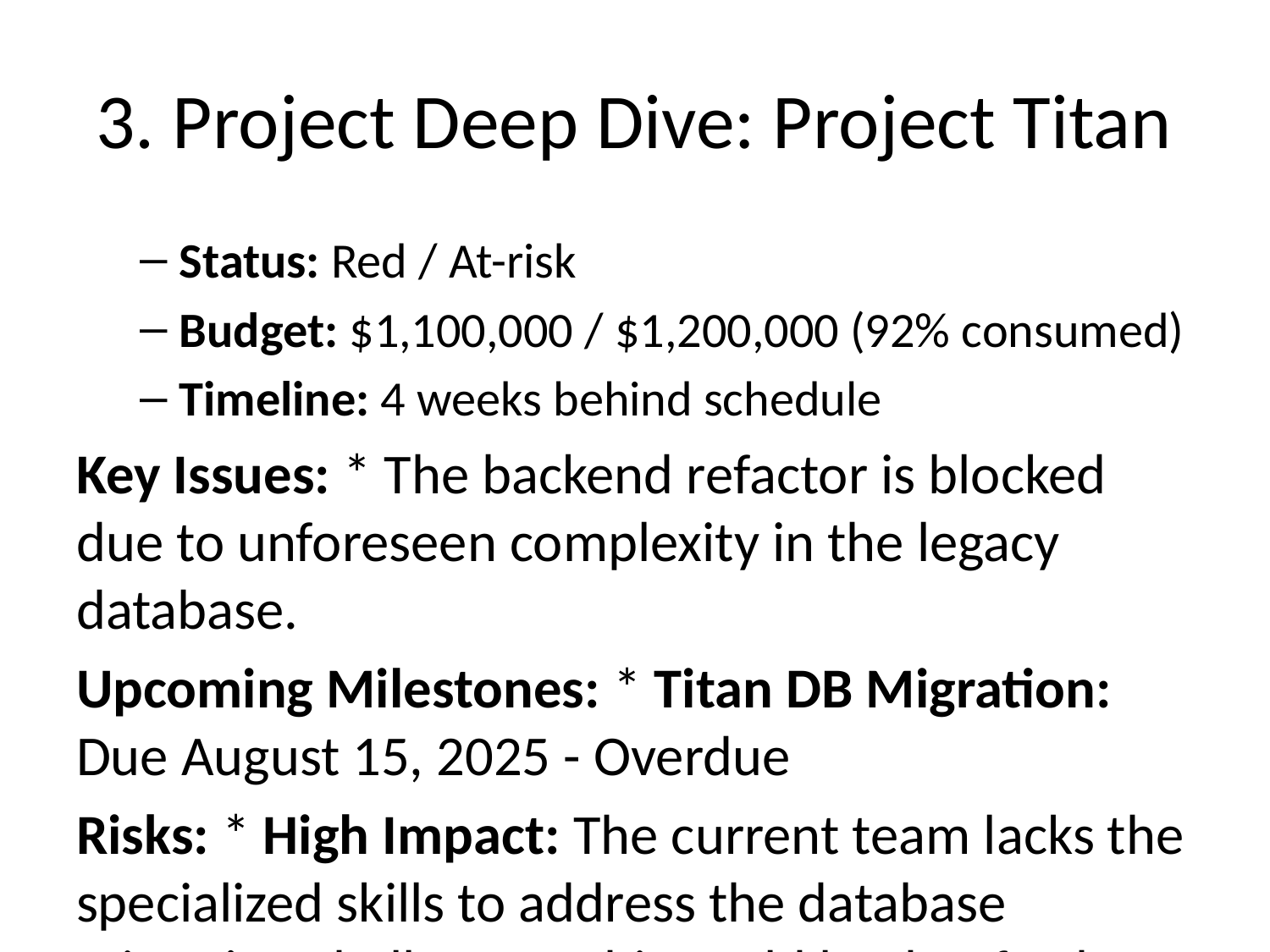

# 3. Project Deep Dive: Project Titan
Status: Red / At-risk
Budget: $1,100,000 / $1,200,000 (92% consumed)
Timeline: 4 weeks behind schedule
Key Issues: * The backend refactor is blocked due to unforeseen complexity in the legacy database.
Upcoming Milestones: * Titan DB Migration: Due August 15, 2025 - Overdue
Risks: * High Impact: The current team lacks the specialized skills to address the database migration challenges. This could lead to further delays and budget overruns.